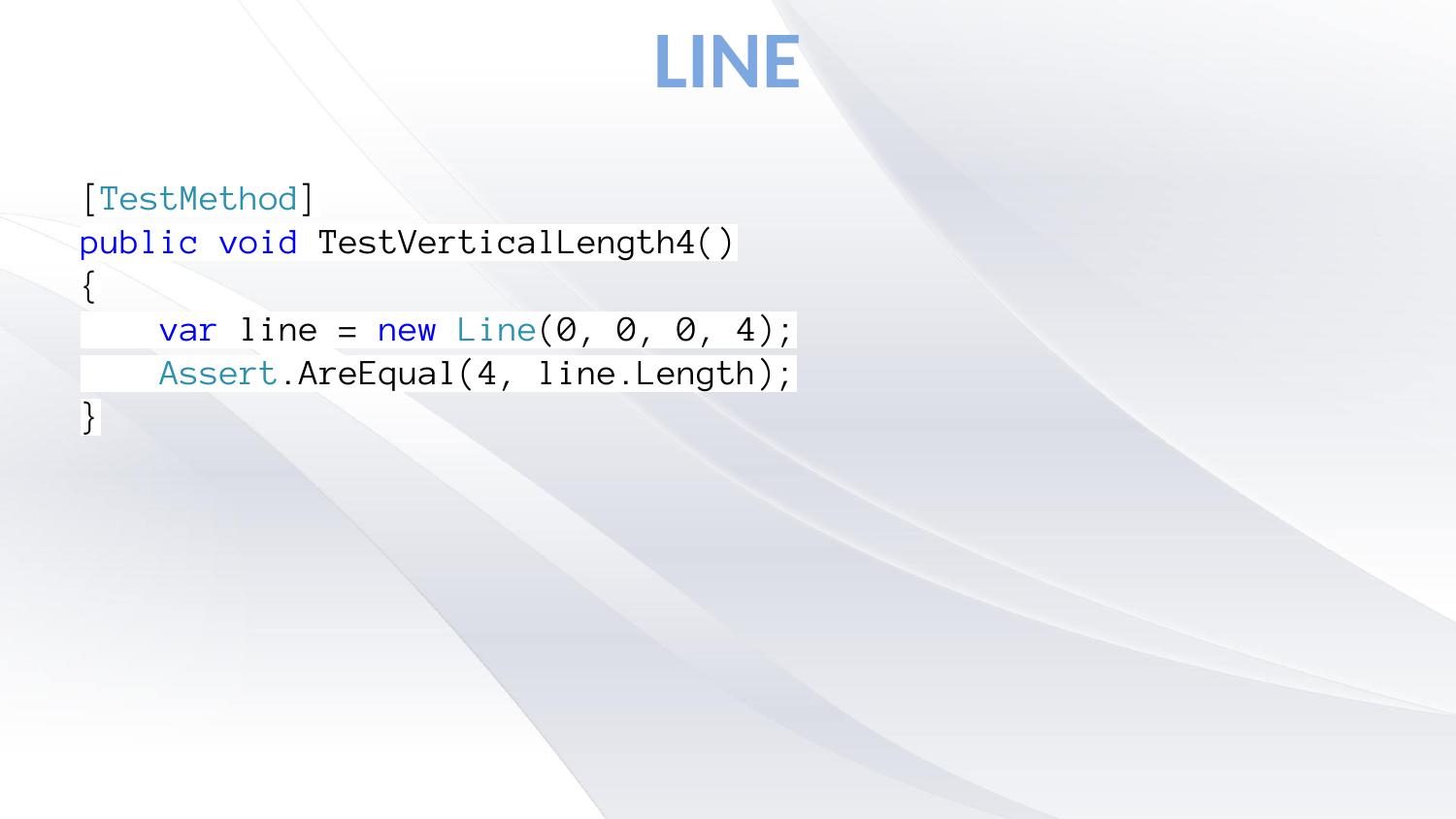

# Line
[TestMethod]
public void TestVerticalLength4()
{
    var line = new Line(0, 0, 0, 4);
    Assert.AreEqual(4, line.Length);
}